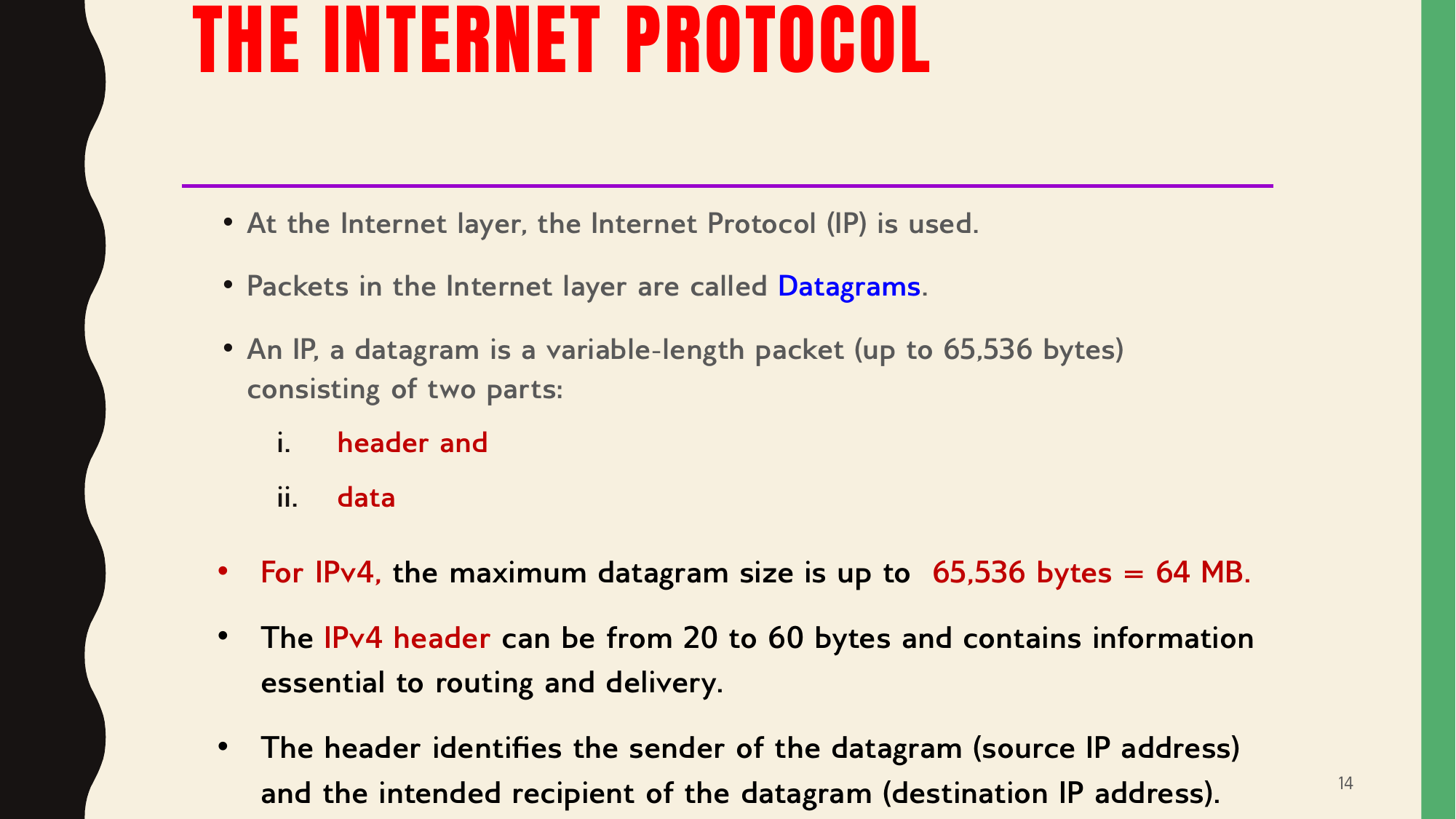

# The Internet Protocol
At the Internet layer, the Internet Protocol (IP) is used.
Packets in the Internet layer are called Datagrams.
An IP, a datagram is a variable-length packet (up to 65,536 bytes) consisting of two parts:
header and
data
For IPv4, the maximum datagram size is up to  65,536 bytes = 64 MB.
The IPv4 header can be from 20 to 60 bytes and contains information essential to routing and delivery.
The header identifies the sender of the datagram (source IP address) and the intended recipient of the datagram (destination IP address).
14